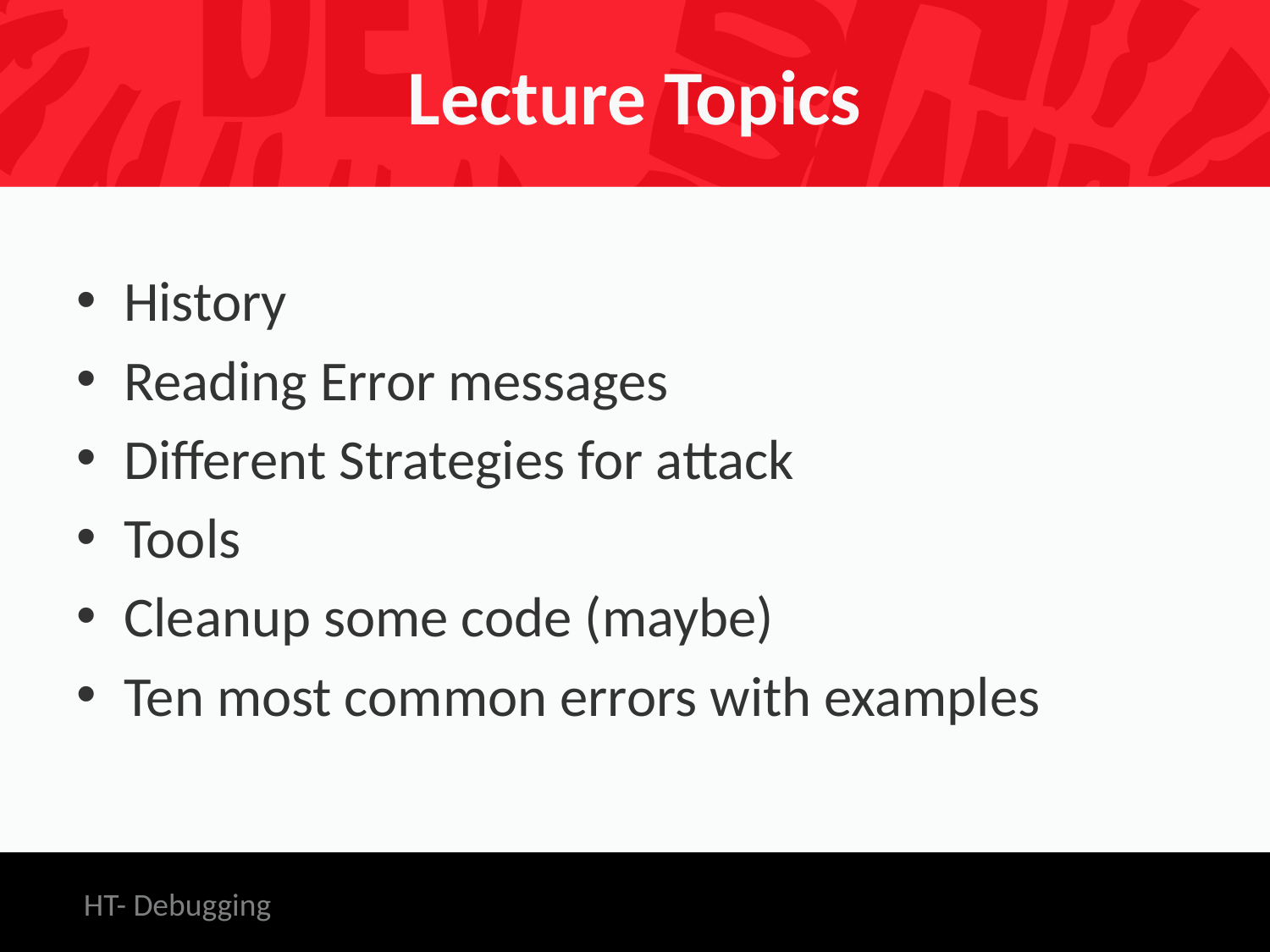

# Lecture Topics
History
Reading Error messages
Different Strategies for attack
Tools
Cleanup some code (maybe)
Ten most common errors with examples

HT- Debugging